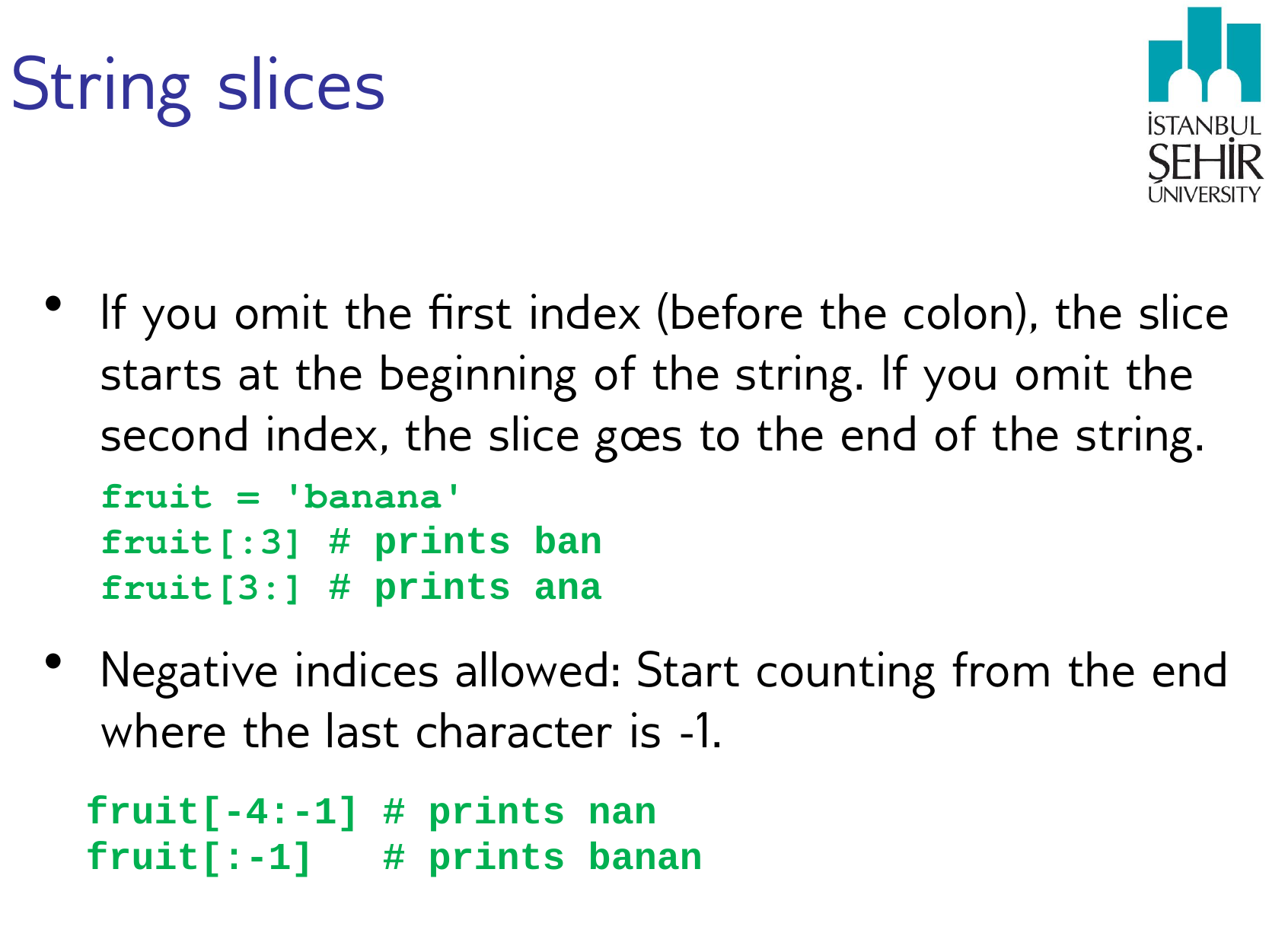

# String slices
If you omit the first index (before the colon), the slice starts at the beginning of the string. If you omit the second index, the slice goes to the end of the string.
fruit = 'banana'
fruit[:3] # prints ban
fruit[3:] # prints ana
Negative indices allowed: Start counting from the end where the last character is -1.
fruit[-4:-1] # prints nan
fruit[:-1]   # prints banan